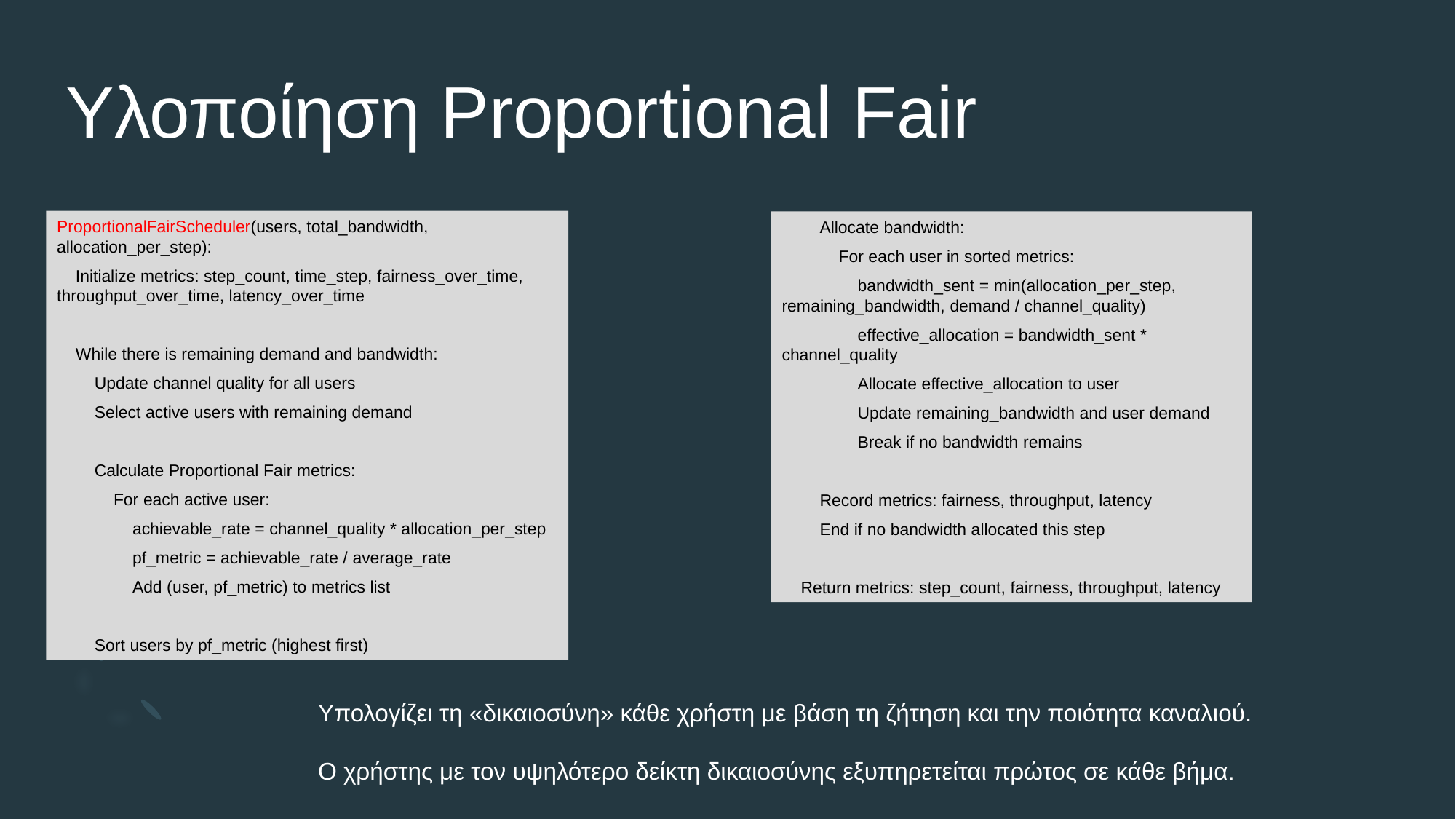

# Υλοποίηση Proportional Fair
ProportionalFairScheduler(users, total_bandwidth, allocation_per_step):
    Initialize metrics: step_count, time_step, fairness_over_time, throughput_over_time, latency_over_time

    While there is remaining demand and bandwidth:
        Update channel quality for all users
        Select active users with remaining demand

        Calculate Proportional Fair metrics:
            For each active user:
                achievable_rate = channel_quality * allocation_per_step
                pf_metric = achievable_rate / average_rate
                Add (user, pf_metric) to metrics list

        Sort users by pf_metric (highest first)
        Allocate bandwidth:
            For each user in sorted metrics:
                bandwidth_sent = min(allocation_per_step, remaining_bandwidth, demand / channel_quality)
                effective_allocation = bandwidth_sent * channel_quality
                Allocate effective_allocation to user
                Update remaining_bandwidth and user demand
                Break if no bandwidth remains

        Record metrics: fairness, throughput, latency
        End if no bandwidth allocated this step

    Return metrics: step_count, fairness, throughput, latency
Υπολογίζει τη «δικαιοσύνη» κάθε χρήστη με βάση τη ζήτηση και την ποιότητα καναλιού.

Ο χρήστης με τον υψηλότερο δείκτη δικαιοσύνης εξυπηρετείται πρώτος σε κάθε βήμα.